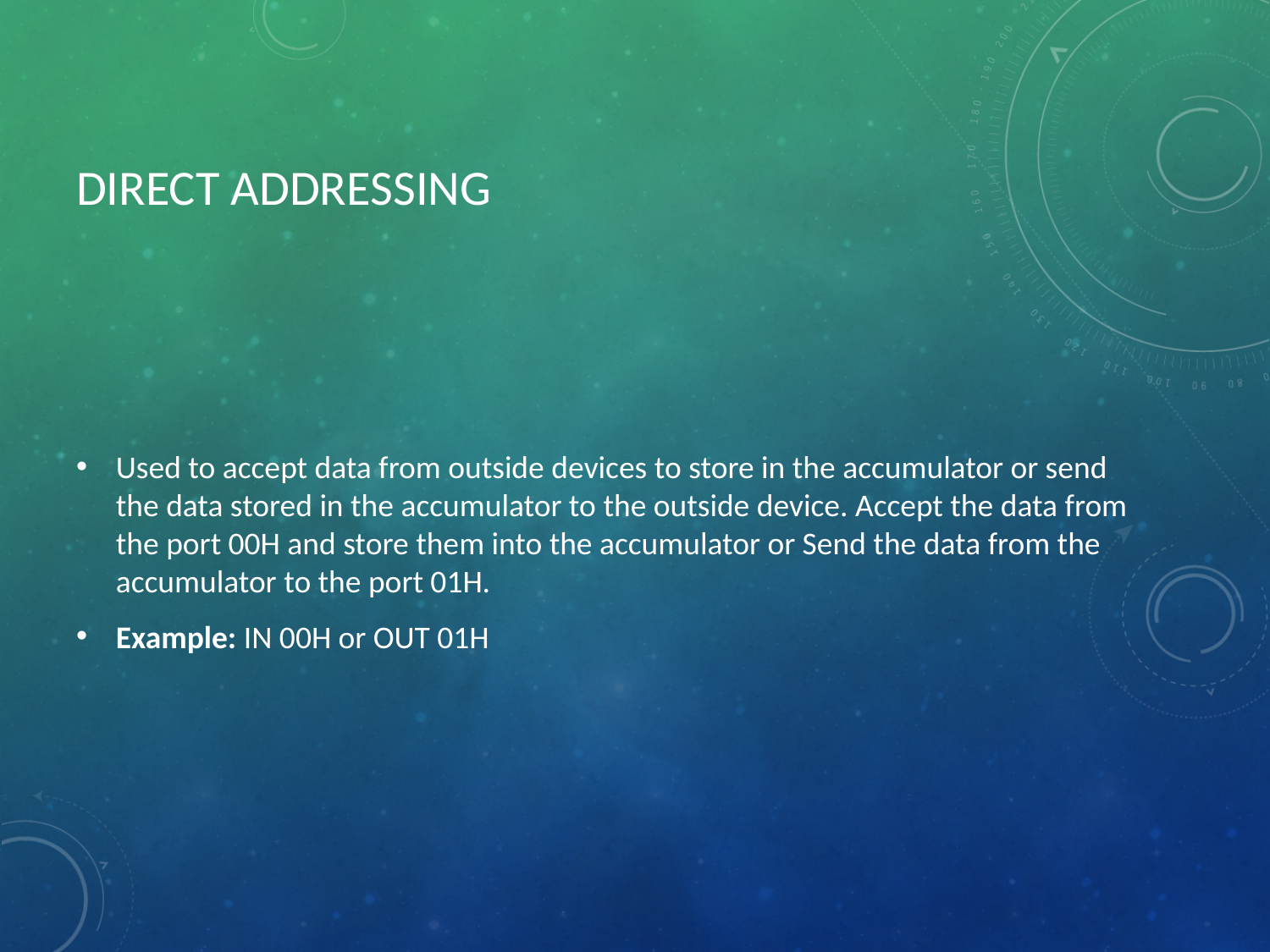

# Direct addressing
Used to accept data from outside devices to store in the accumulator or send the data stored in the accumulator to the outside device. Accept the data from the port 00H and store them into the accumulator or Send the data from the accumulator to the port 01H.
Example: IN 00H or OUT 01H